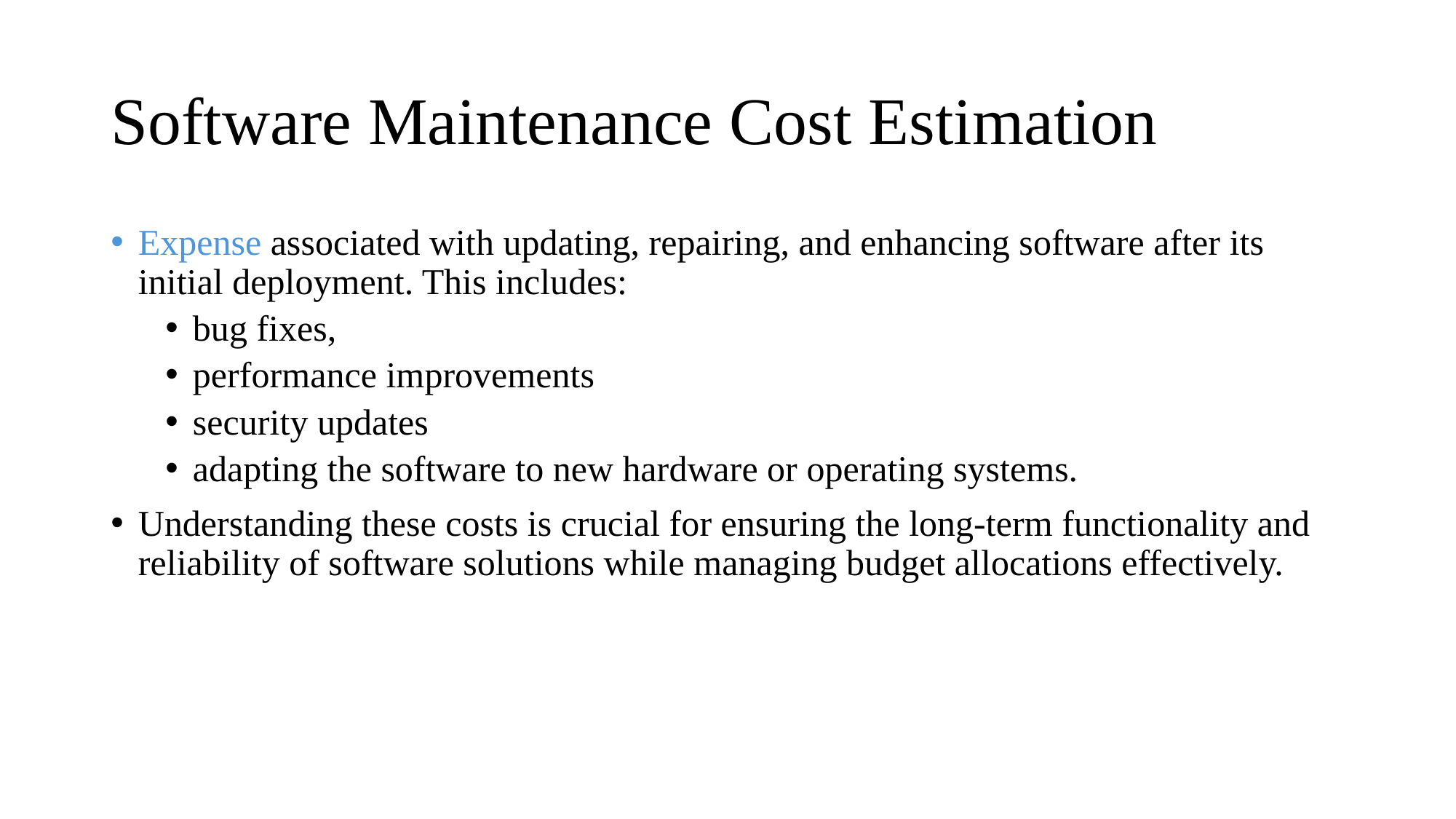

# Software Maintenance Cost Estimation
Expense associated with updating, repairing, and enhancing software after its initial deployment. This includes:
bug fixes,
performance improvements
security updates
adapting the software to new hardware or operating systems.
Understanding these costs is crucial for ensuring the long-term functionality and reliability of software solutions while managing budget allocations effectively.